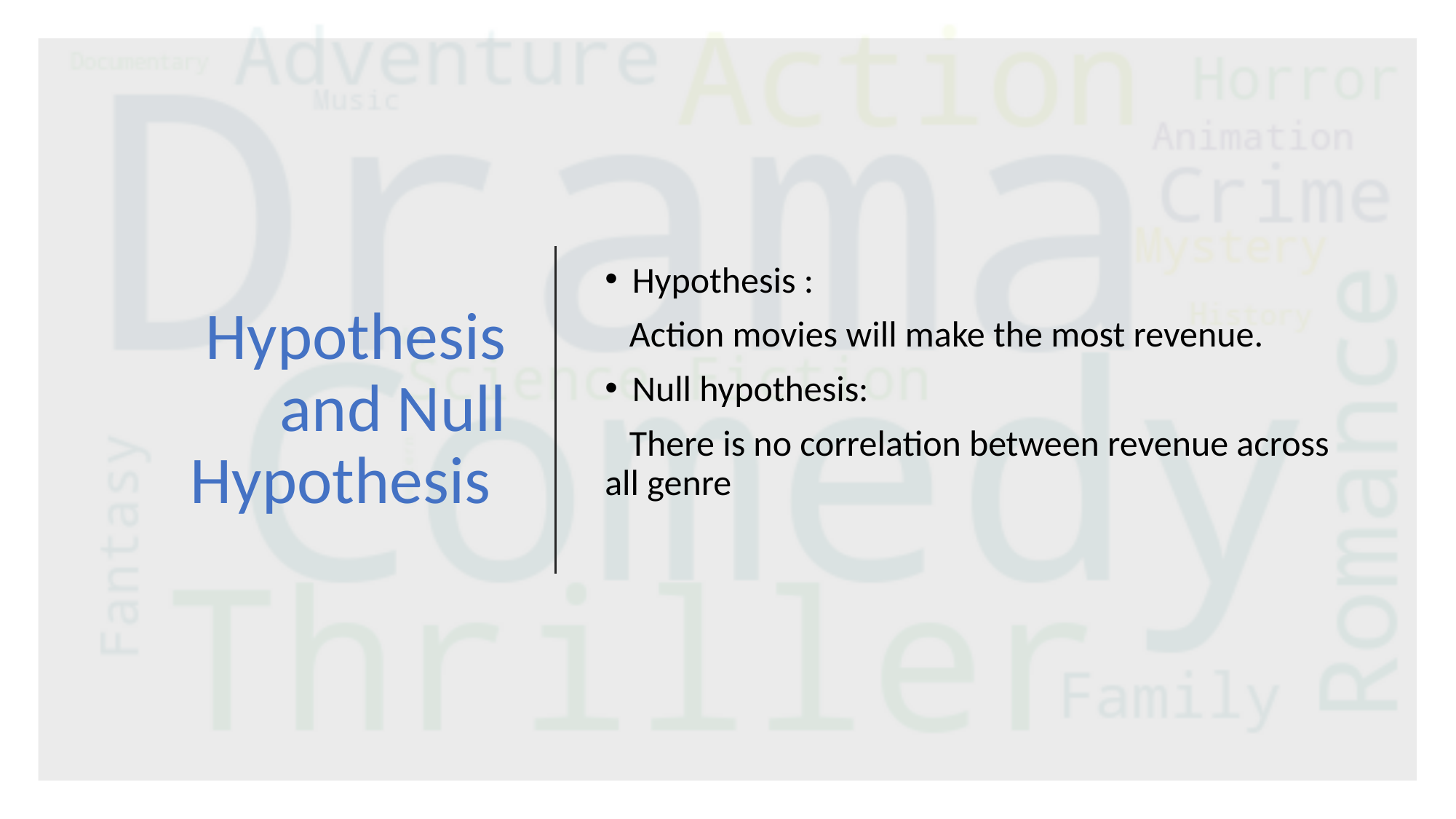

# Hypothesis and Null Hypothesis
Hypothesis :
   Action movies will make the most revenue.
Null hypothesis:
   There is no correlation between revenue across all genre